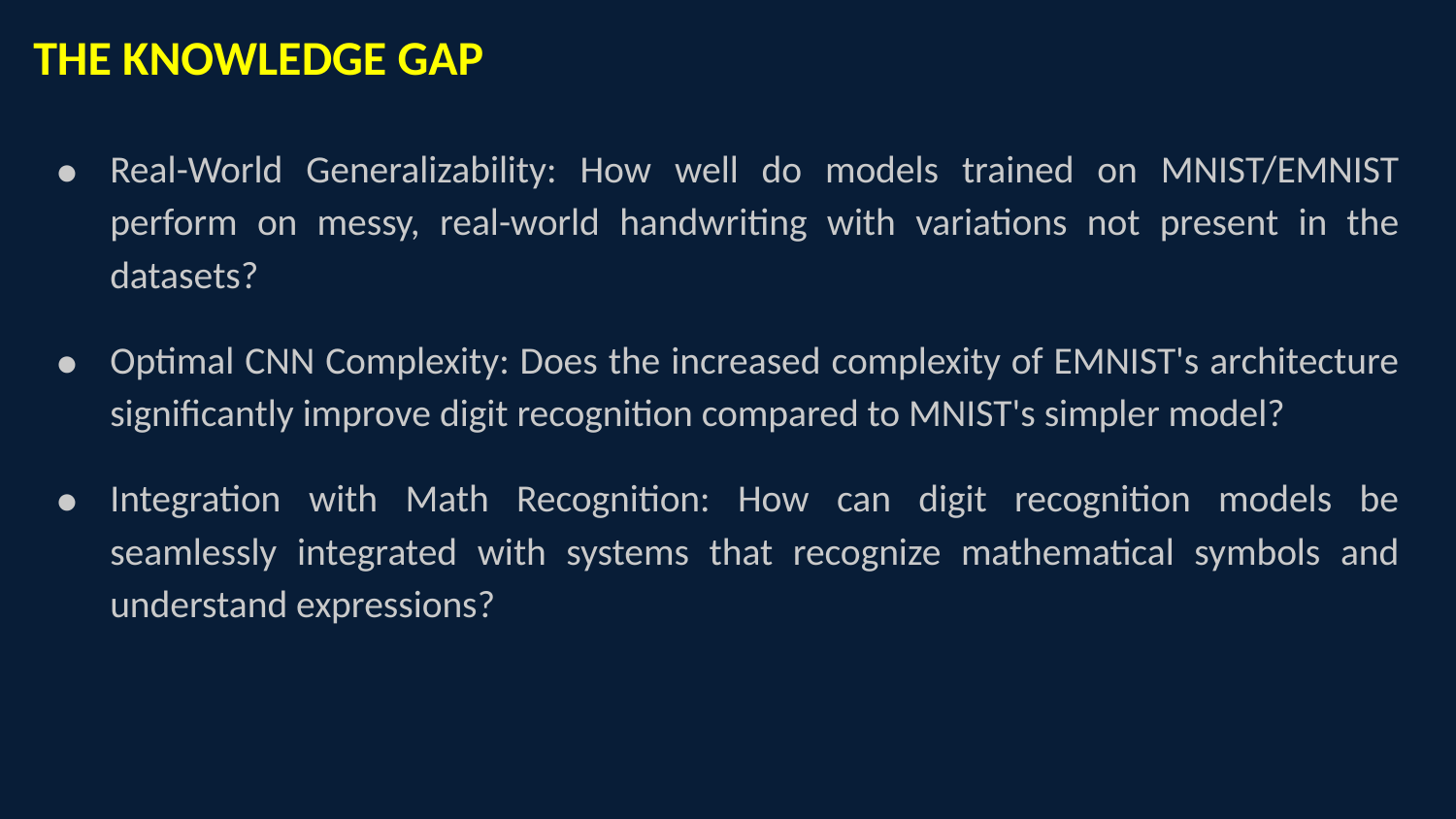

THE KNOWLEDGE GAP
Real-World Generalizability: How well do models trained on MNIST/EMNIST perform on messy, real-world handwriting with variations not present in the datasets?
Optimal CNN Complexity: Does the increased complexity of EMNIST's architecture significantly improve digit recognition compared to MNIST's simpler model?
Integration with Math Recognition: How can digit recognition models be seamlessly integrated with systems that recognize mathematical symbols and understand expressions?